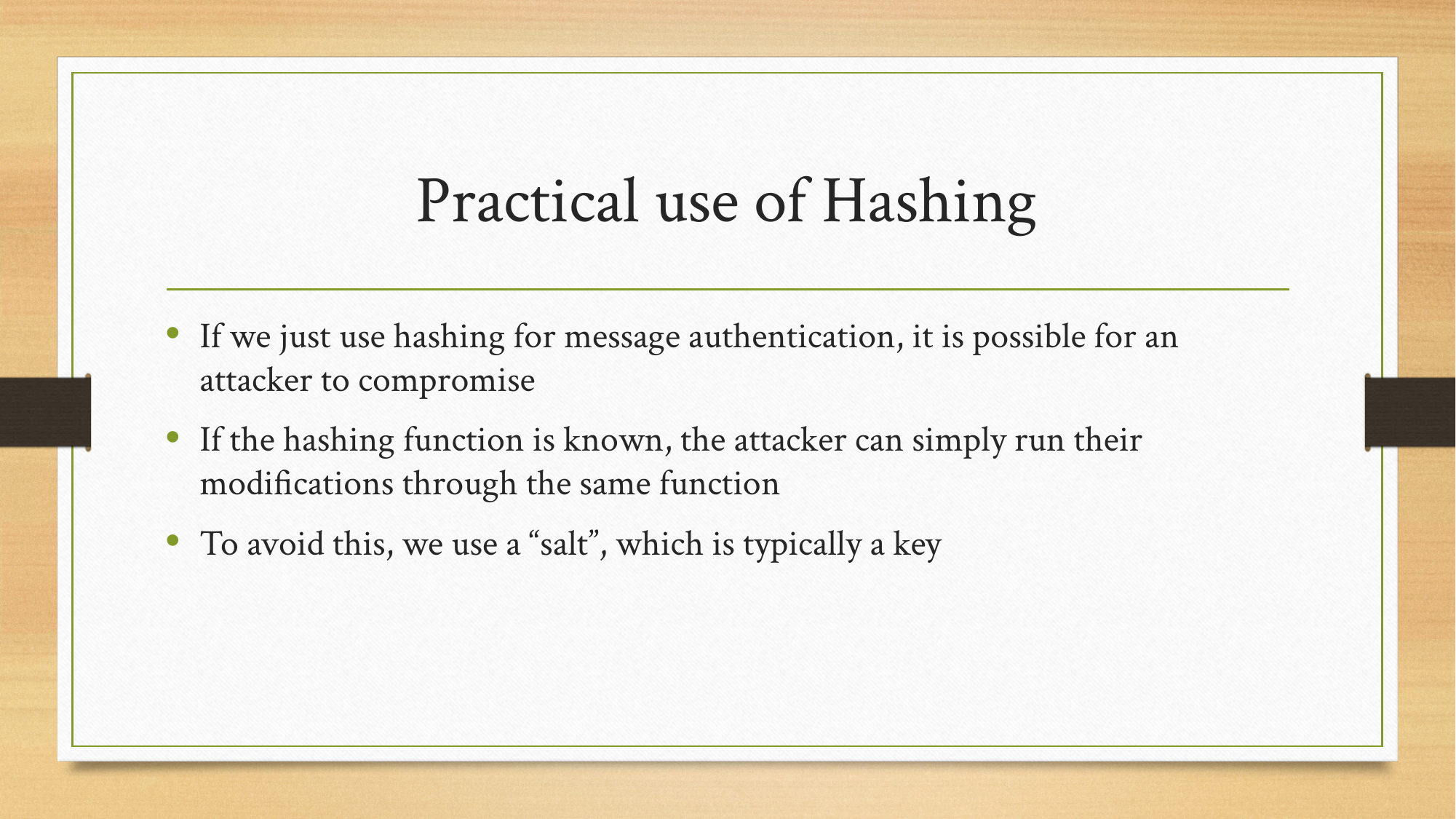

# Practical use of Hashing
If we just use hashing for message authentication, it is possible for an attacker to compromise
If the hashing function is known, the attacker can simply run their modifications through the same function
To avoid this, we use a “salt”, which is typically a key